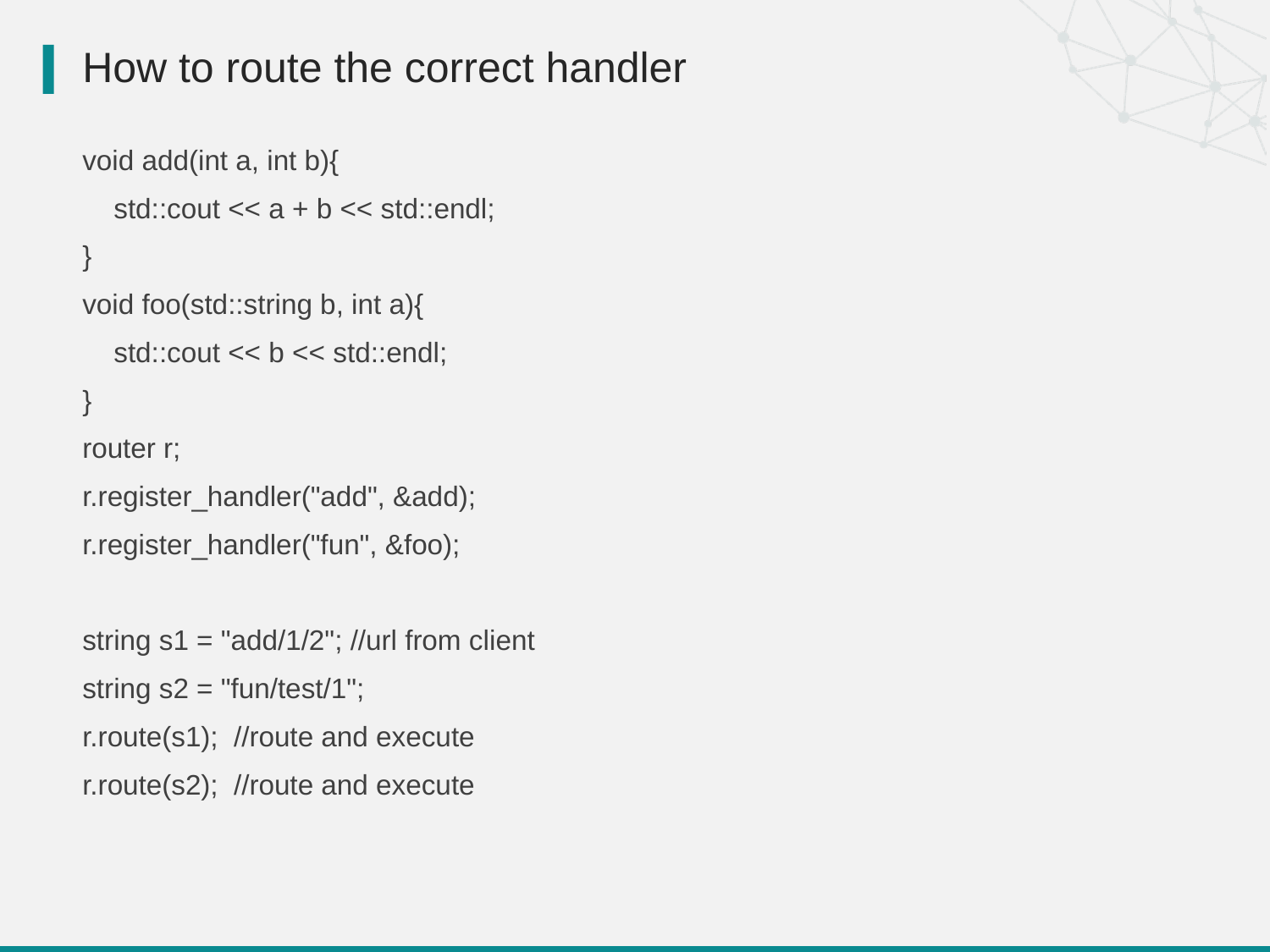

# How to route the correct handler
void add(int a, int b){
    std::cout << a + b << std::endl;
}
void foo(std::string b, int a){
    std::cout << b << std::endl;
}
router r;
r.register_handler("add", &add);
r.register_handler("fun", &foo);

string s1 = "add/1/2"; //url from client
string s2 = "fun/test/1";
r.route(s1);  //route and execute
r.route(s2);  //route and execute